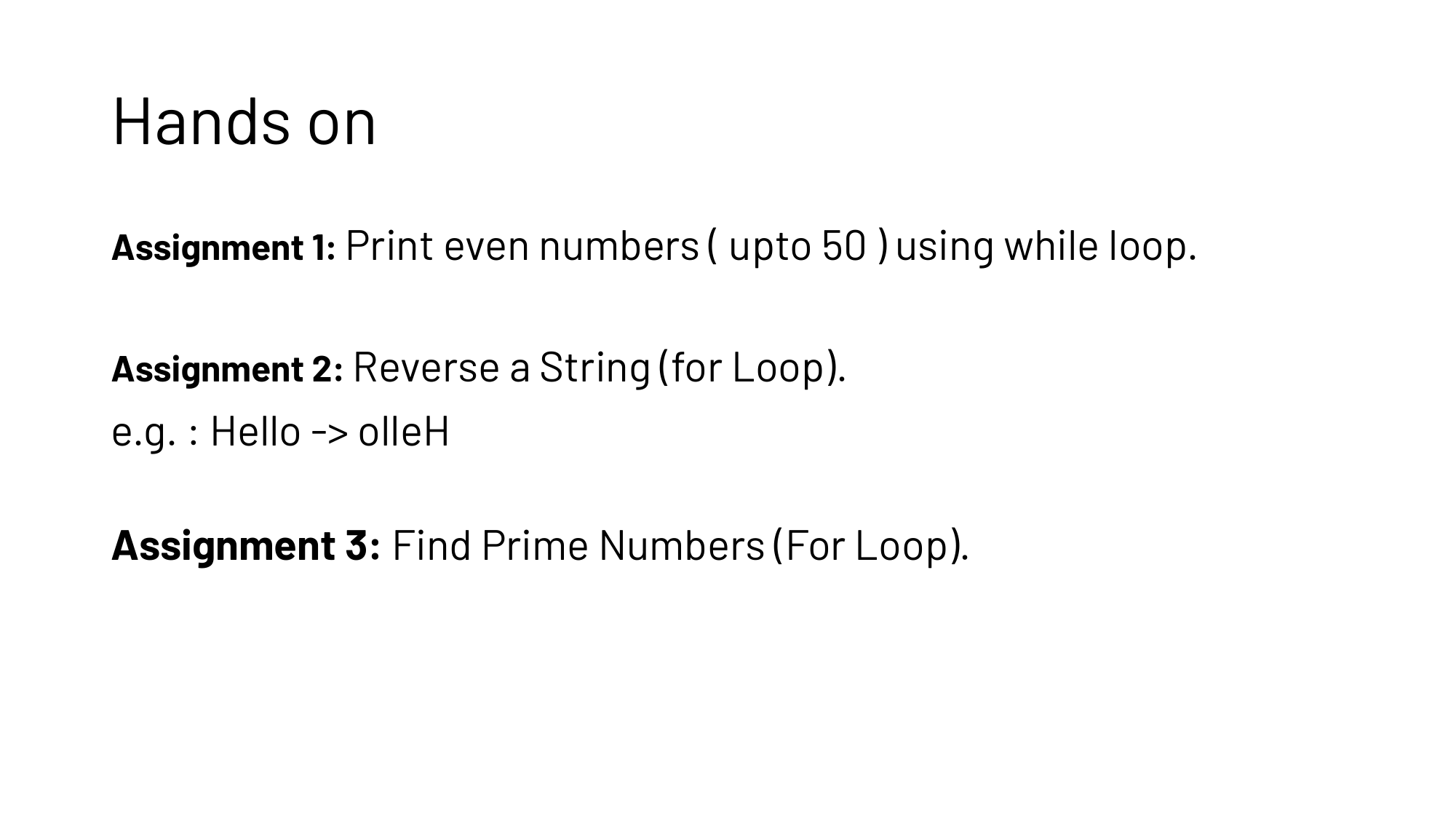

# Hands on
Assignment 1: Print even numbers ( upto 50 ) using while loop.

Assignment 2: Reverse a String (for Loop).
e.g. : Hello -> olleH

Assignment 3: Find Prime Numbers (For Loop).